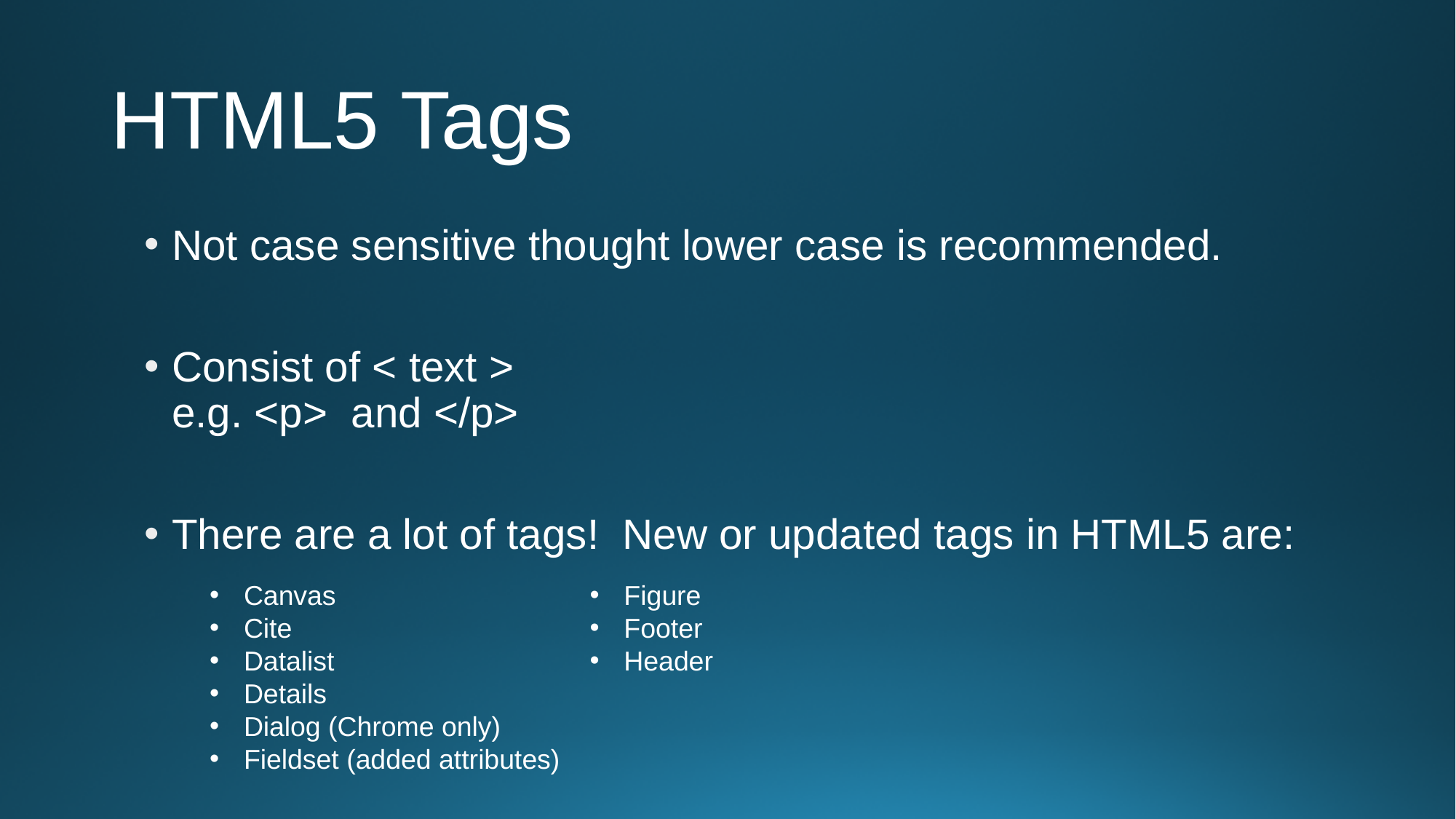

# HTML5 Tags
Not case sensitive thought lower case is recommended.

Consist of < text >
e.g. <p>  and </p>

There are a lot of tags!  New or updated tags in HTML5 are:

Canvas
Cite
Datalist
Details
Dialog (Chrome only)
Fieldset (added attributes)
Figure
Footer
Header